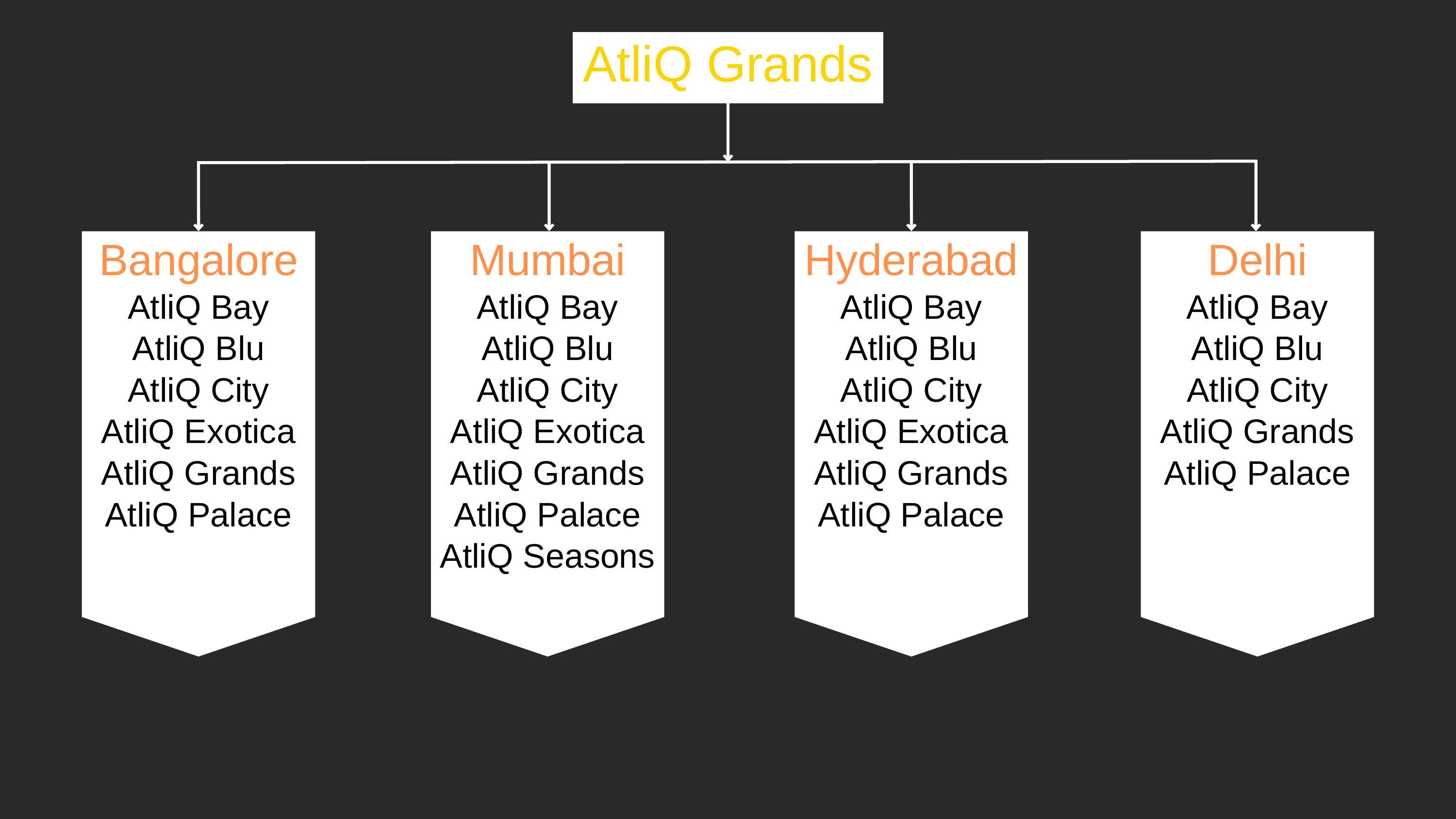

AtliQ Grands

Bangalore
AtliQ Bay
AtliQ Blu
AtliQ City
AtliQ Exotica
AtliQ Grands
AtliQ Palace

Mumbai
AtliQ Bay
AtliQ Blu
AtliQ City
AtliQ Exotica
AtliQ Grands
AtliQ Palace
AtliQ Seasons

Hyderabad
AtliQ Bay
AtliQ Blu
AtliQ City
AtliQ Exotica
AtliQ Grands
AtliQ Palace

Delhi
AtliQ Bay
AtliQ Blu
AtliQ City
AtliQ Grands
AtliQ Palace